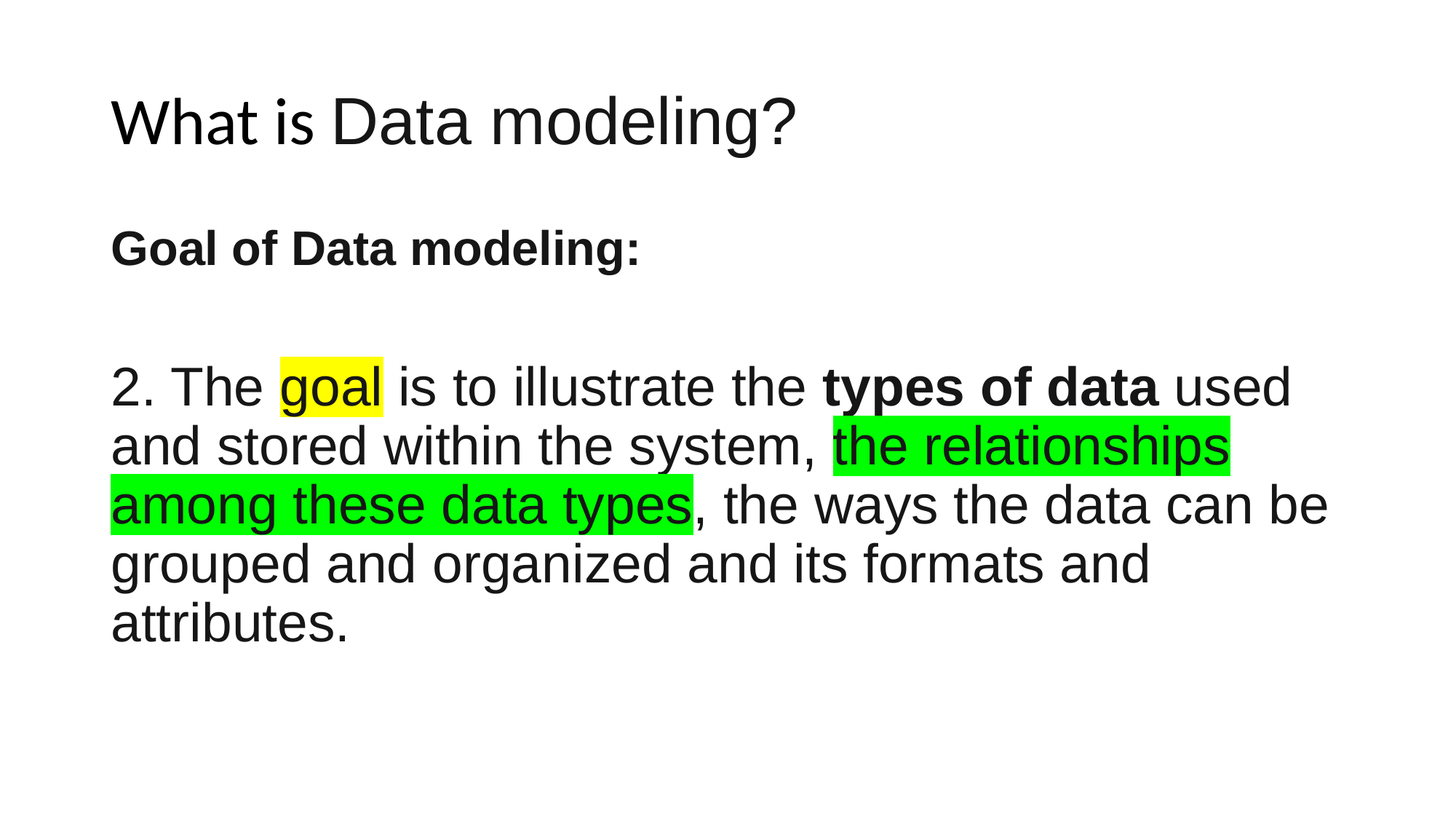

# What is Data modeling?
Goal of Data modeling:

2. The goal is to illustrate the types of data used and stored within the system, the relationships among these data types, the ways the data can be grouped and organized and its formats and attributes.